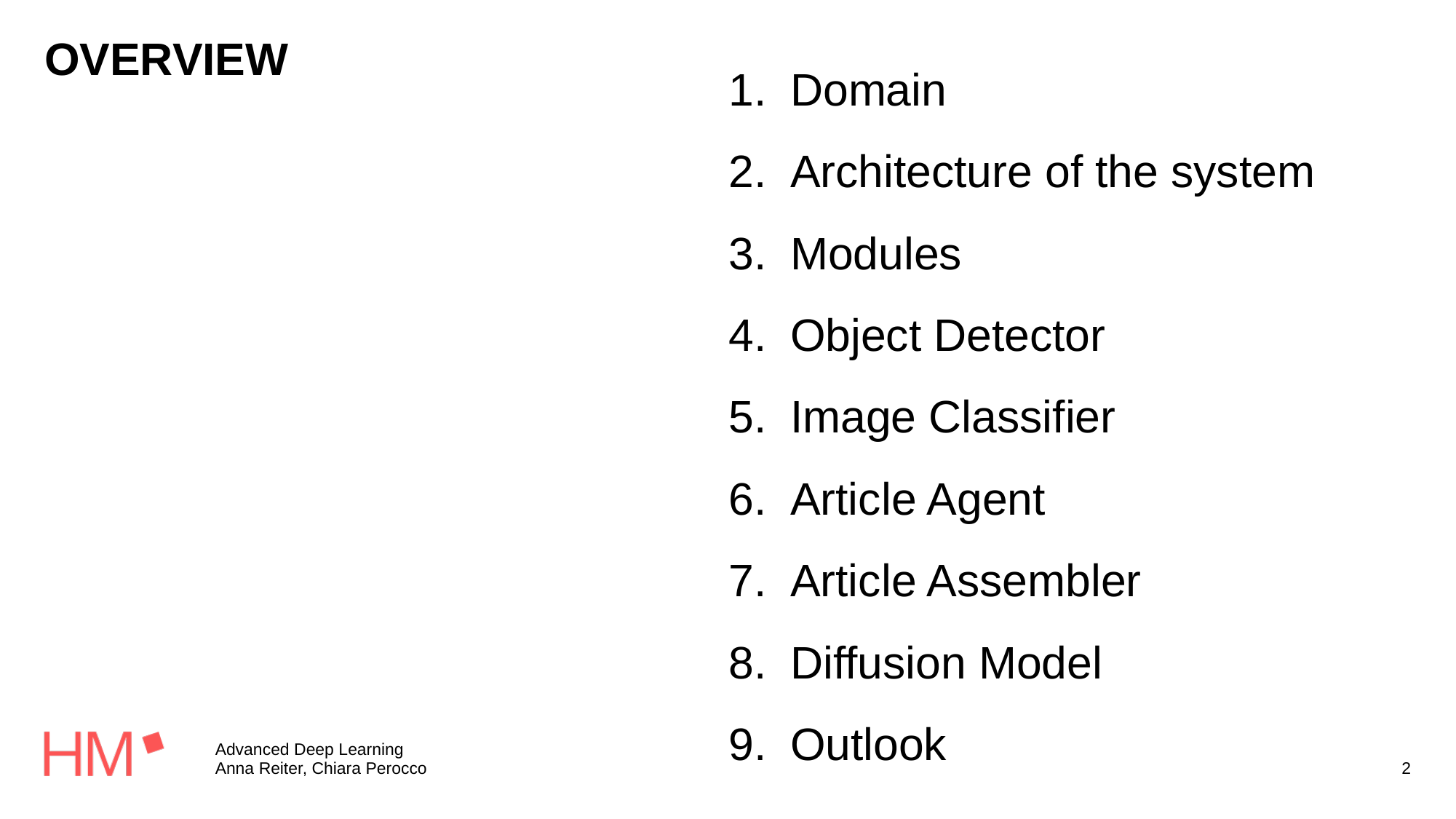

Domain
Architecture of the system
Modules
Object Detector
Image Classifier
Article Agent
Article Assembler
Diffusion Model
Outlook
# OVERVIEW

Advanced Deep Learning
Anna Reiter, Chiara Perocco
2